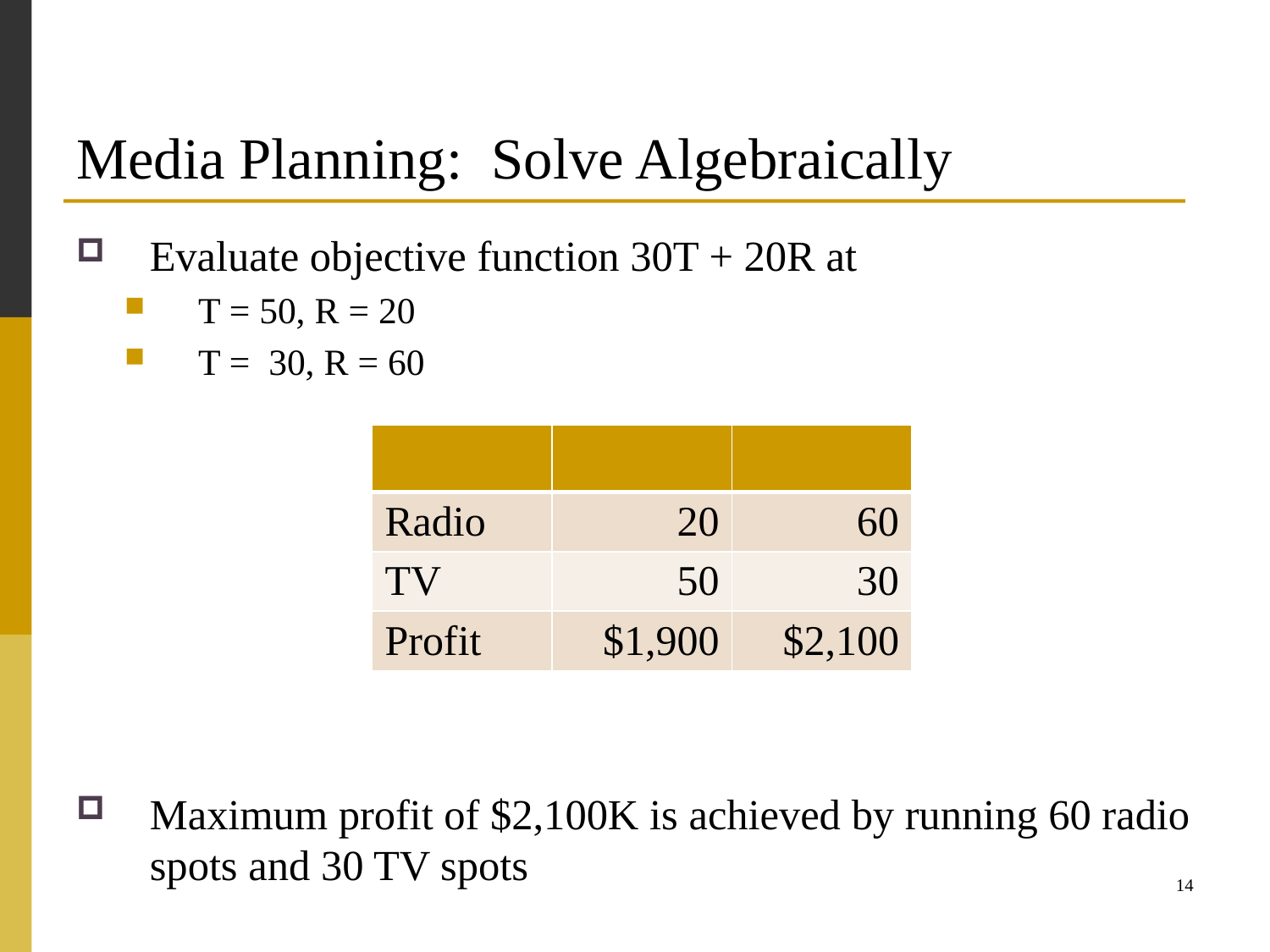

# Media Planning:  Solve Algebraically
Evaluate objective function 30T + 20R at
T = 50, R = 20
T =  30, R = 60

Maximum profit of $2,100K is achieved by running 60 radio spots and 30 TV spots
|  |  |  |
| --- | --- | --- |
| Radio | 20 | 60 |
| TV | 50 | 30 |
| Profit | $1,900 | $2,100 |
14